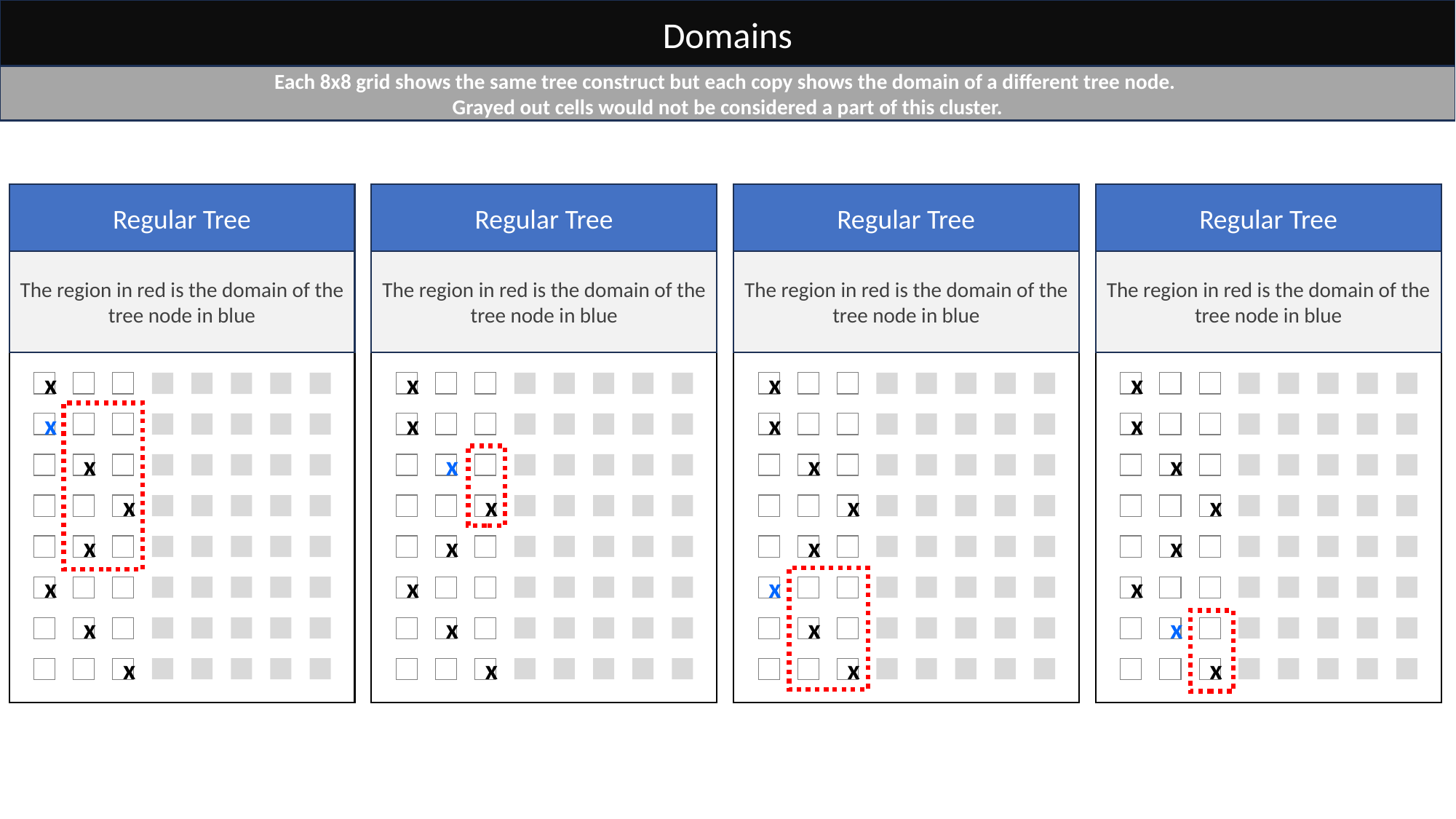

Domains
Each 8x8 grid shows the same tree construct but each copy shows the domain of a different tree node.
Grayed out cells would not be considered a part of this cluster.
Regular Tree
Regular Tree
Regular Tree
Regular Tree
The region in red is the domain of the tree node in blue
The region in red is the domain of the tree node in blue
The region in red is the domain of the tree node in blue
The region in red is the domain of the tree node in blue

x

x

x

x

x

x

x

x

x

x

x

x

x

x

x

x

x

x

x

x

x

x

x

x

x

x

x

x

x

x

x

x